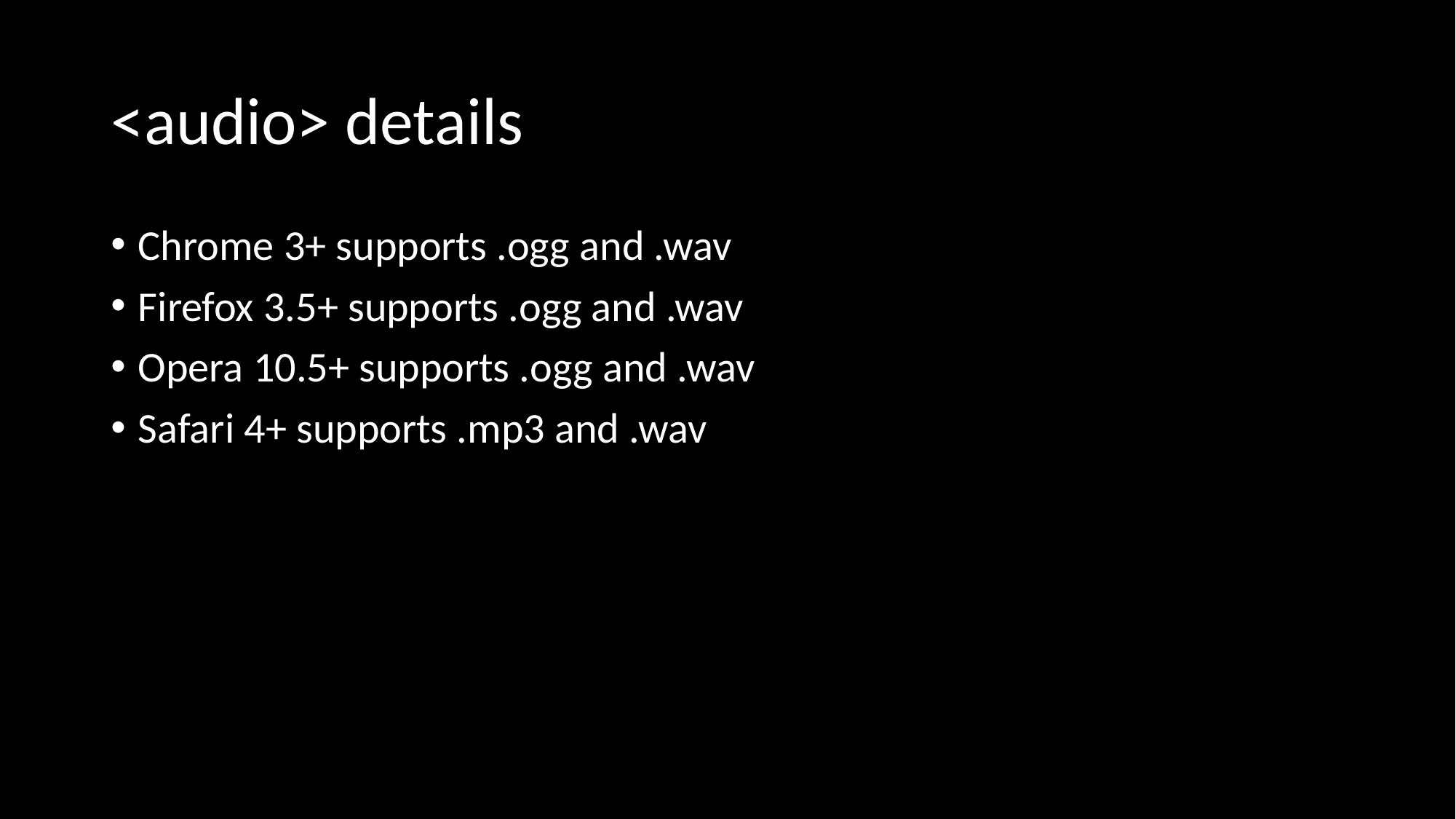

# <audio> details
Chrome 3+ supports .ogg and .wav
Firefox 3.5+ supports .ogg and .wav
Opera 10.5+ supports .ogg and .wav
Safari 4+ supports .mp3 and .wav